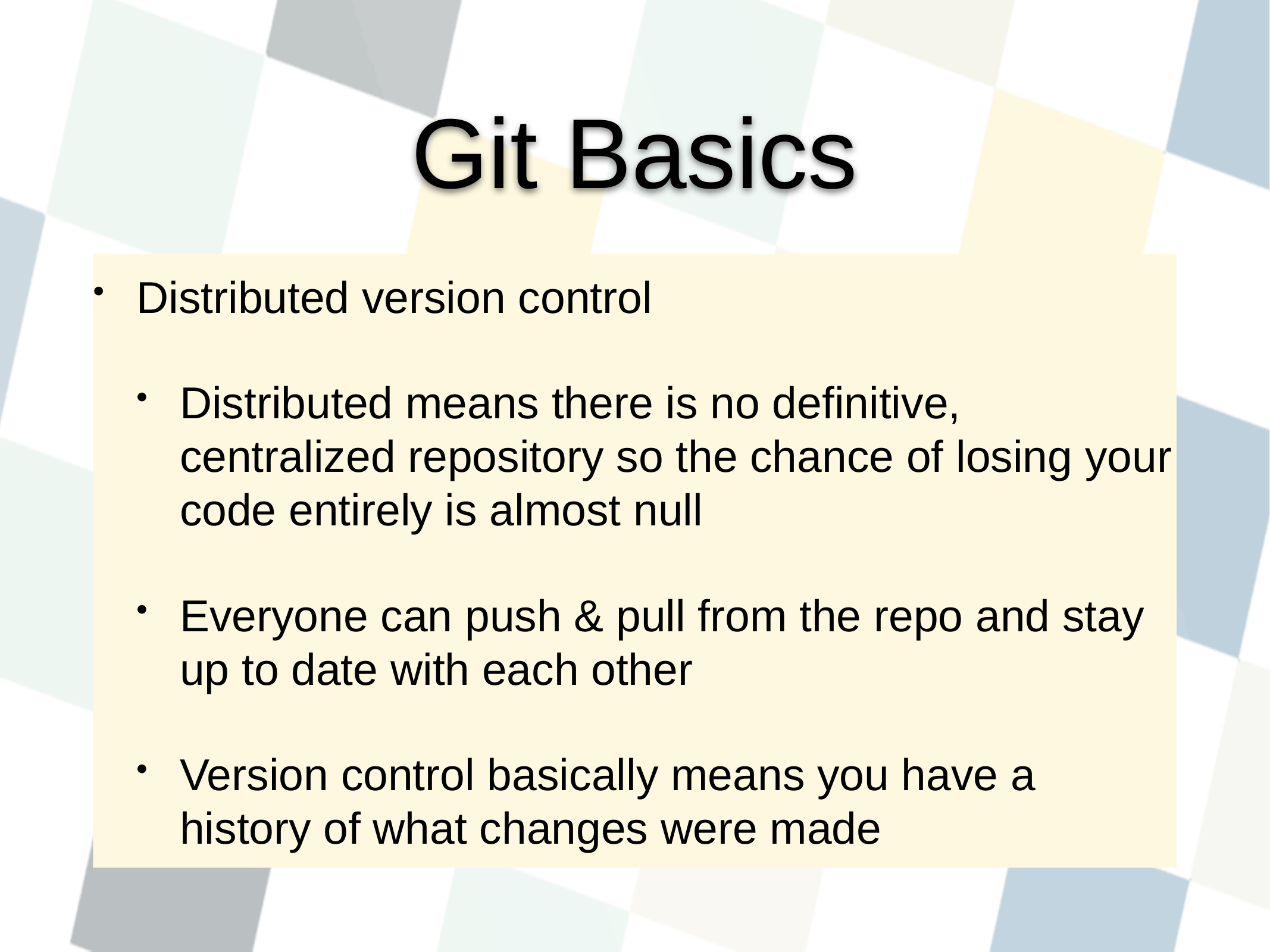

# Git Basics
Distributed version control
Distributed means there is no definitive, centralized repository so the chance of losing your code entirely is almost null
Everyone can push & pull from the repo and stay up to date with each other
Version control basically means you have a history of what changes were made